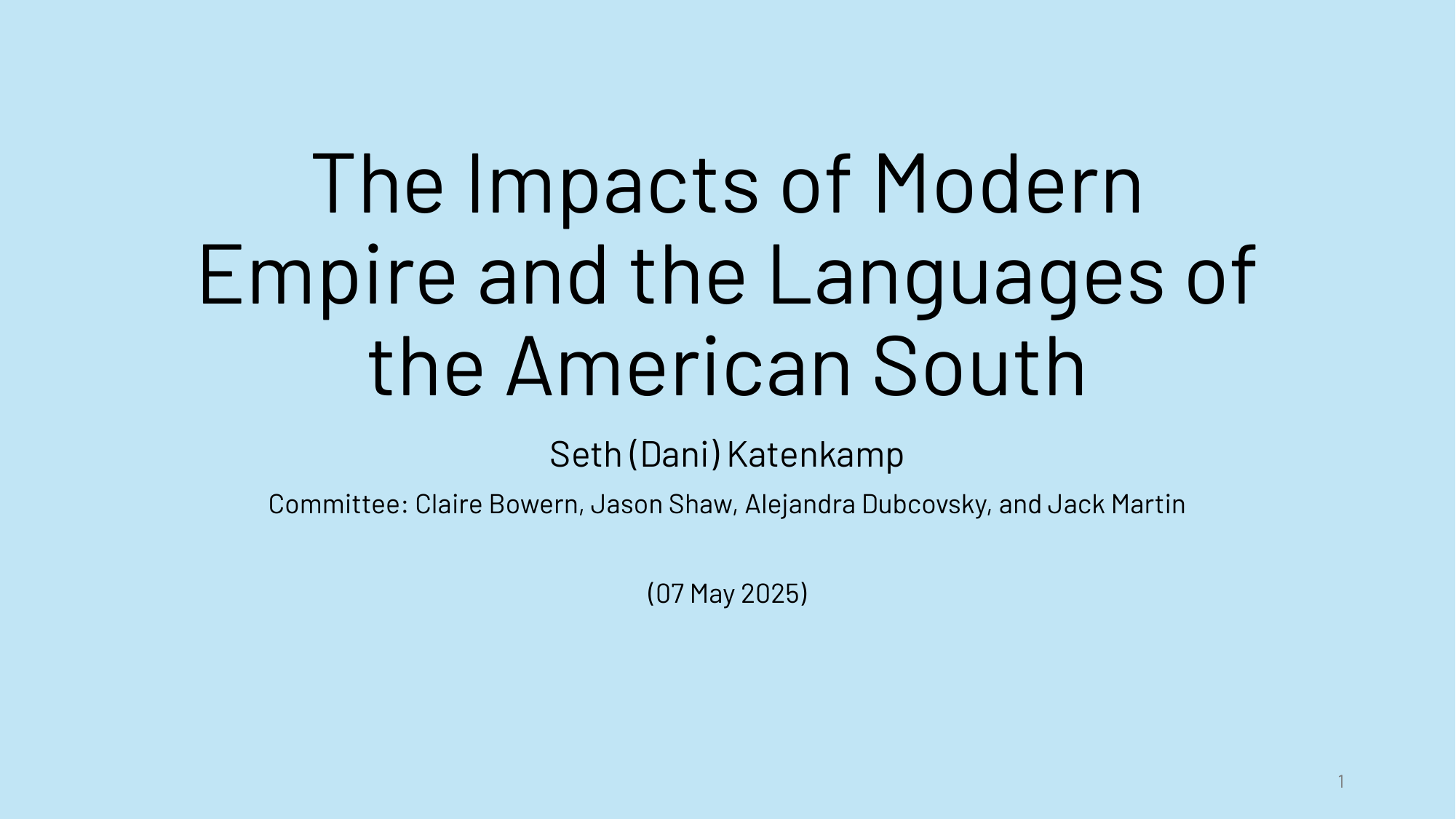

# The Impacts of Modern Empire and the Languages of the American South
Seth (Dani) Katenkamp
Committee: Claire Bowern, Jason Shaw, Alejandra Dubcovsky, and Jack Martin

(07 May 2025)
1